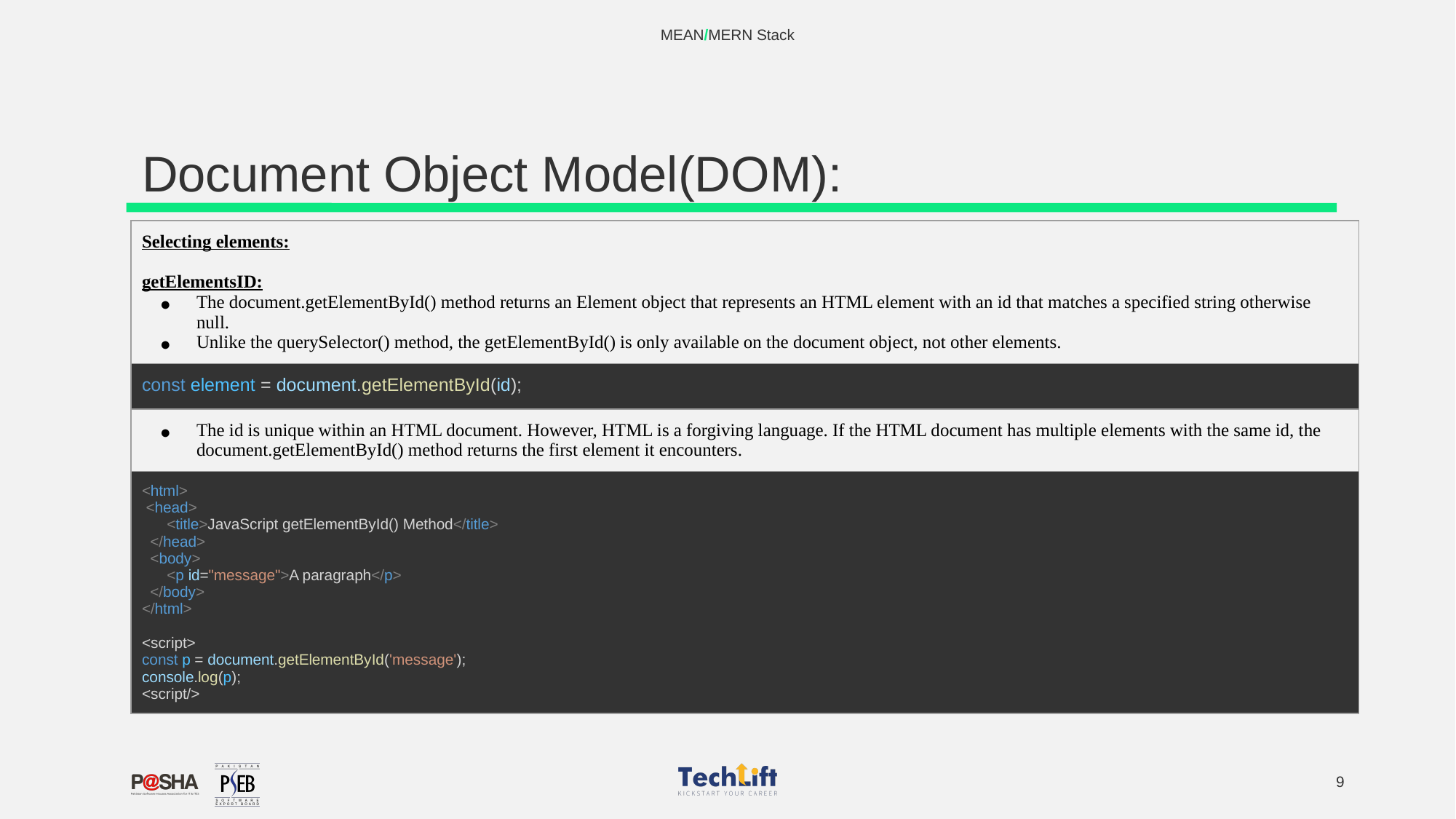

MEAN/MERN Stack
# Document Object Model(DOM):
| Selecting elements: getElementsID: The document.getElementById() method returns an Element object that represents an HTML element with an id that matches a specified string otherwise null. Unlike the querySelector() method, the getElementById() is only available on the document object, not other elements. |
| --- |
| const element = document.getElementById(id); |
| The id is unique within an HTML document. However, HTML is a forgiving language. If the HTML document has multiple elements with the same id, the document.getElementById() method returns the first element it encounters. |
| <html> <head> <title>JavaScript getElementById() Method</title> </head> <body> <p id="message">A paragraph</p> </body> </html> <script> const p = document.getElementById('message'); console.log(p); <script/> |
9